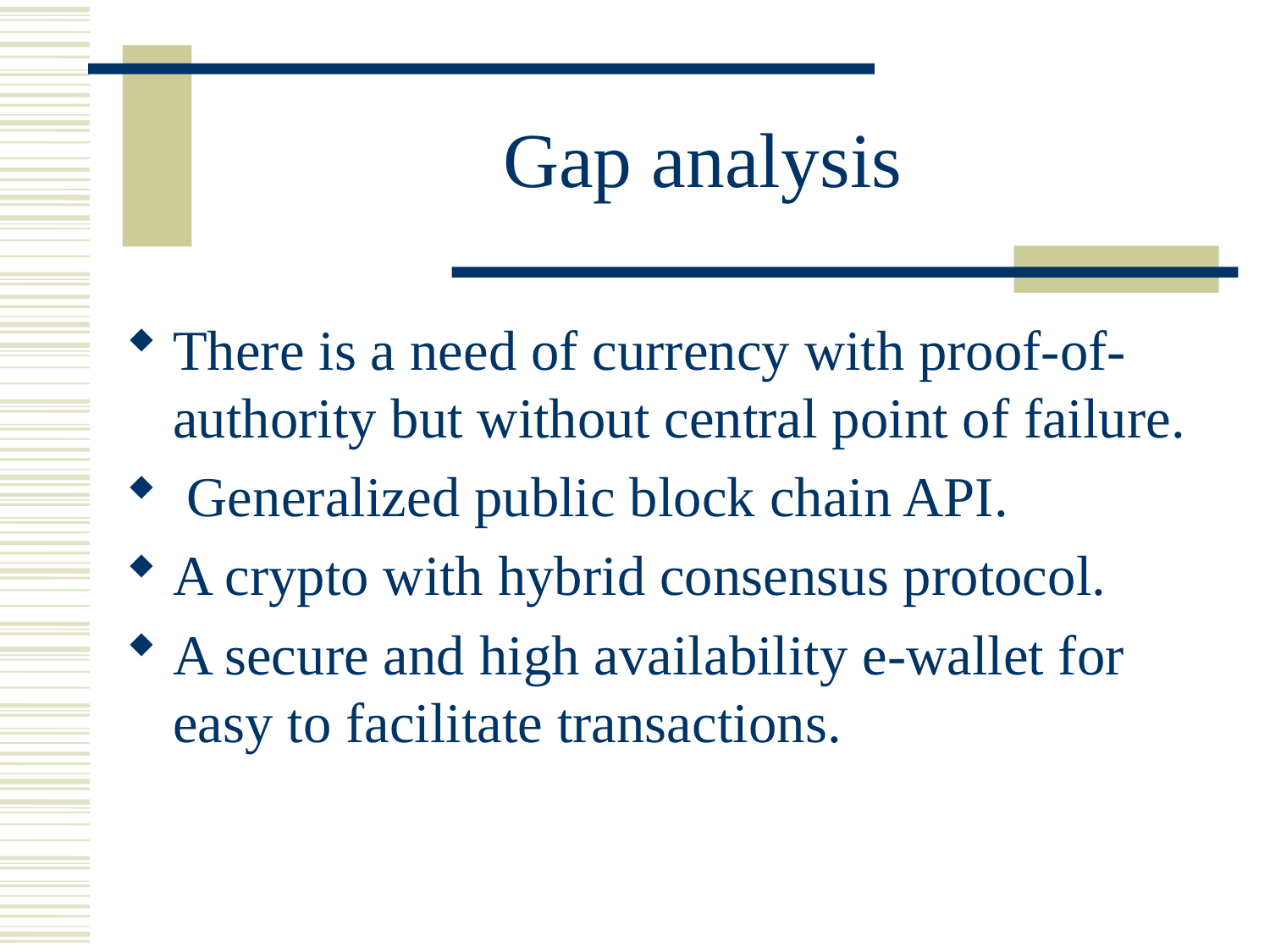

# Gap analysis
There is a need of currency with proof-of-authority but without central point of failure.
 Generalized public block chain API.
A crypto with hybrid consensus protocol.
A secure and high availability e-wallet for easy to facilitate transactions.